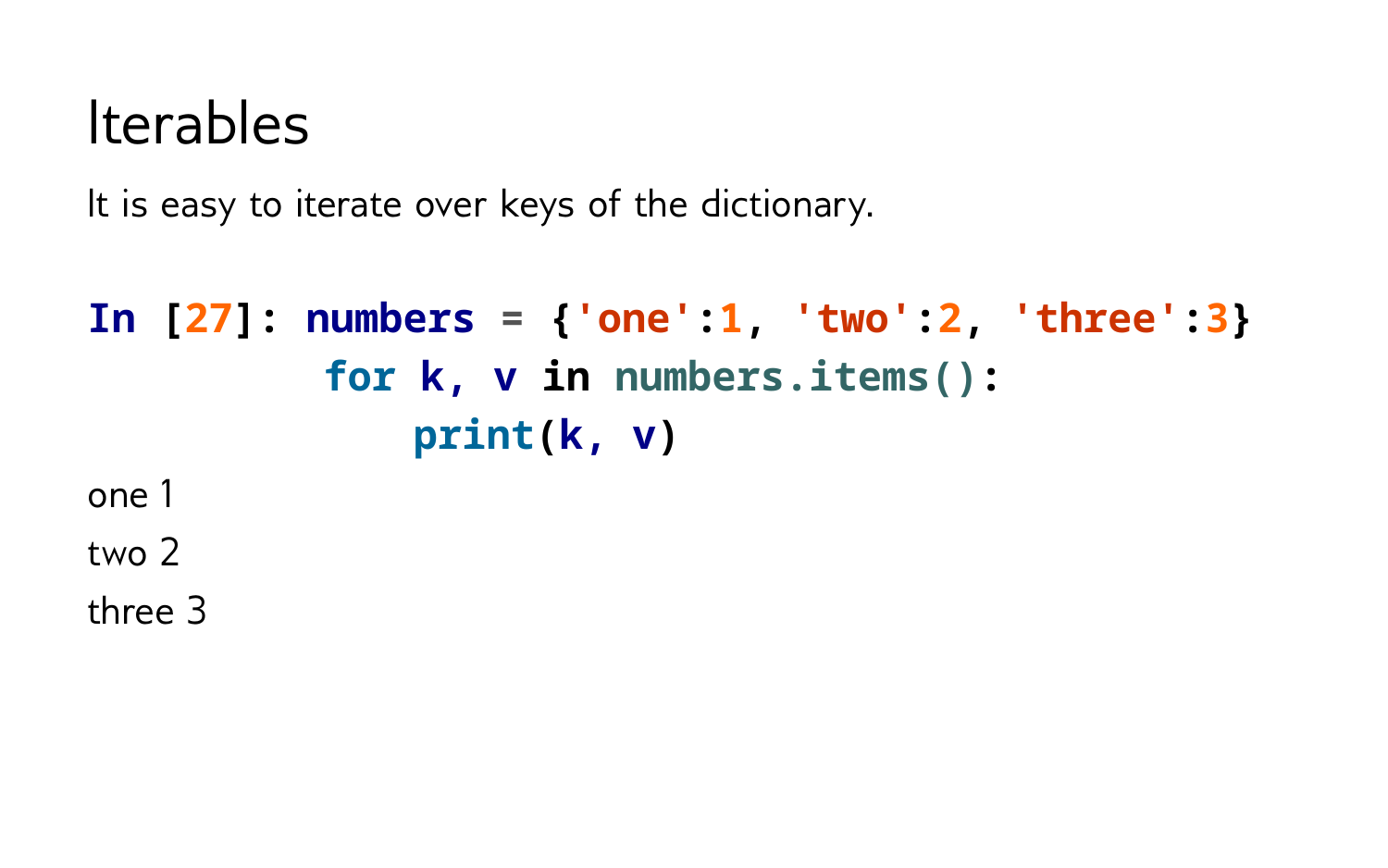

# Iterables
It is easy to iterate over keys of the dictionary.

In [27]: numbers = {'one':1, 'two':2, 'three':3}
	    for k, v in numbers.items():
		  print(k, v)
one 1
two 2
three 3